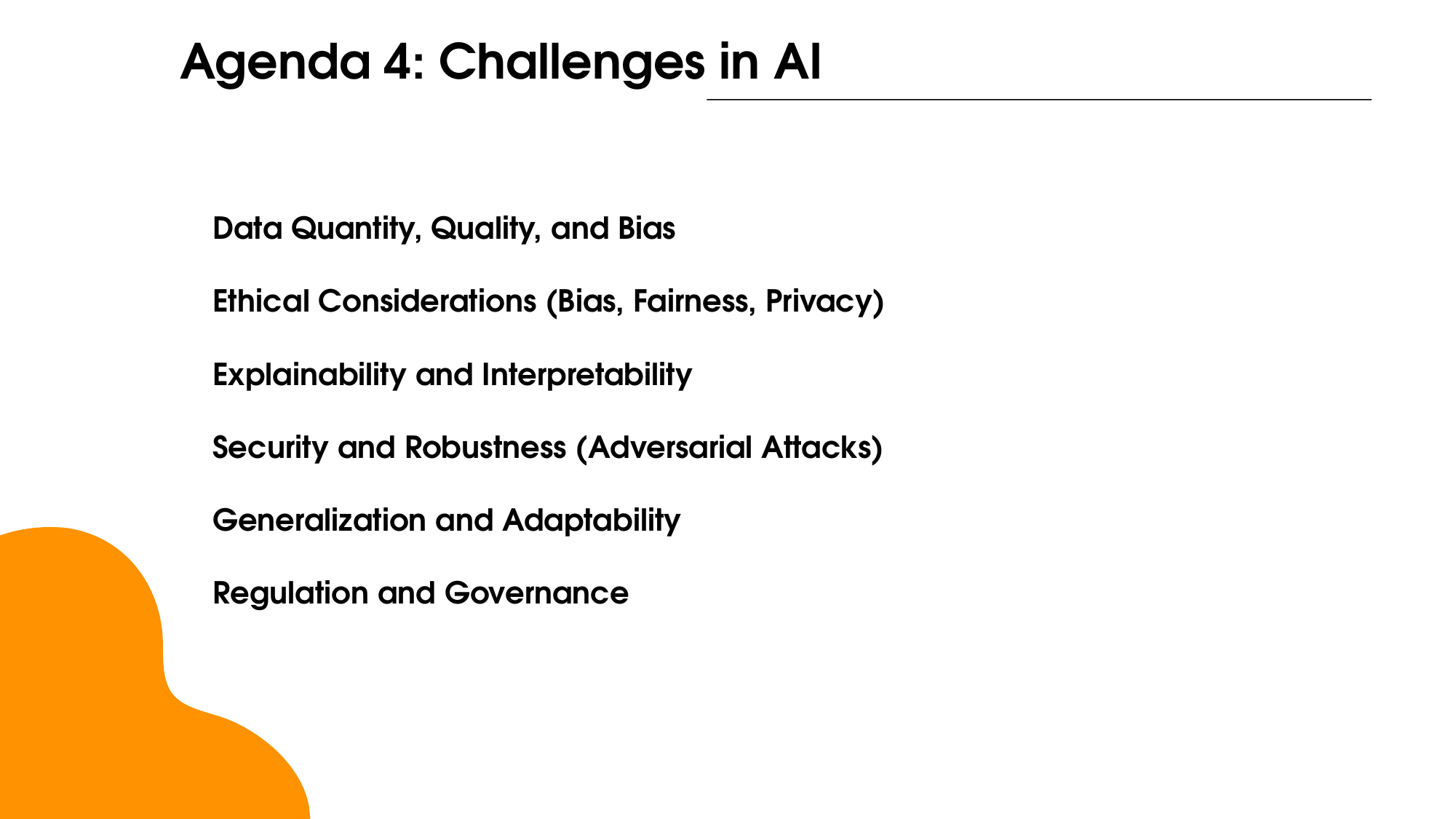

Agenda 4: Challenges in AI

       Data Quantity, Quality, and Bias

       Ethical Considerations (Bias, Fairness, Privacy)

       Explainability and Interpretability

       Security and Robustness (Adversarial Attacks)

       Generalization and Adaptability

       Regulation and Governance